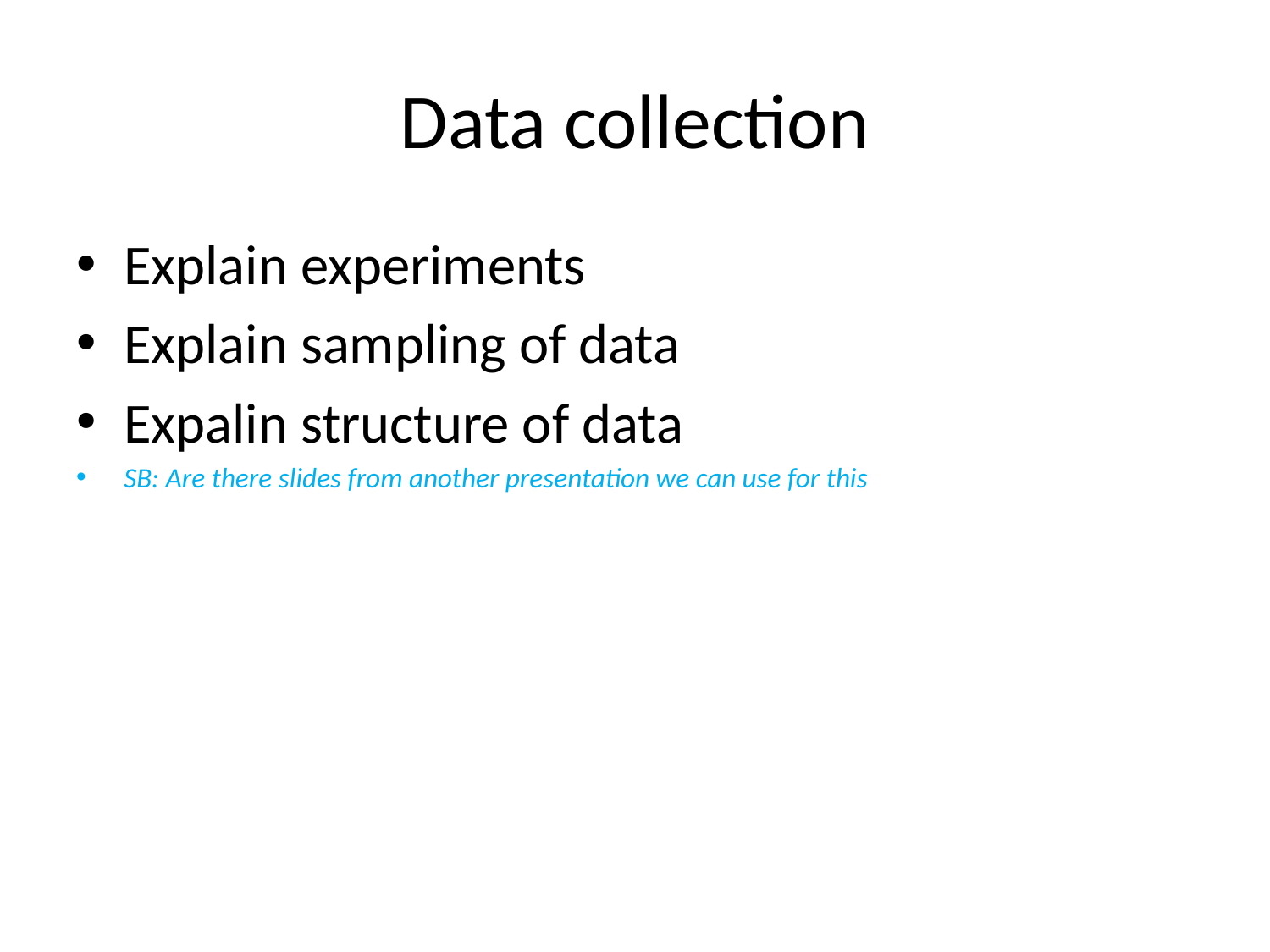

# Data collection
Explain experiments
Explain sampling of data
Expalin structure of data
SB: Are there slides from another presentation we can use for this